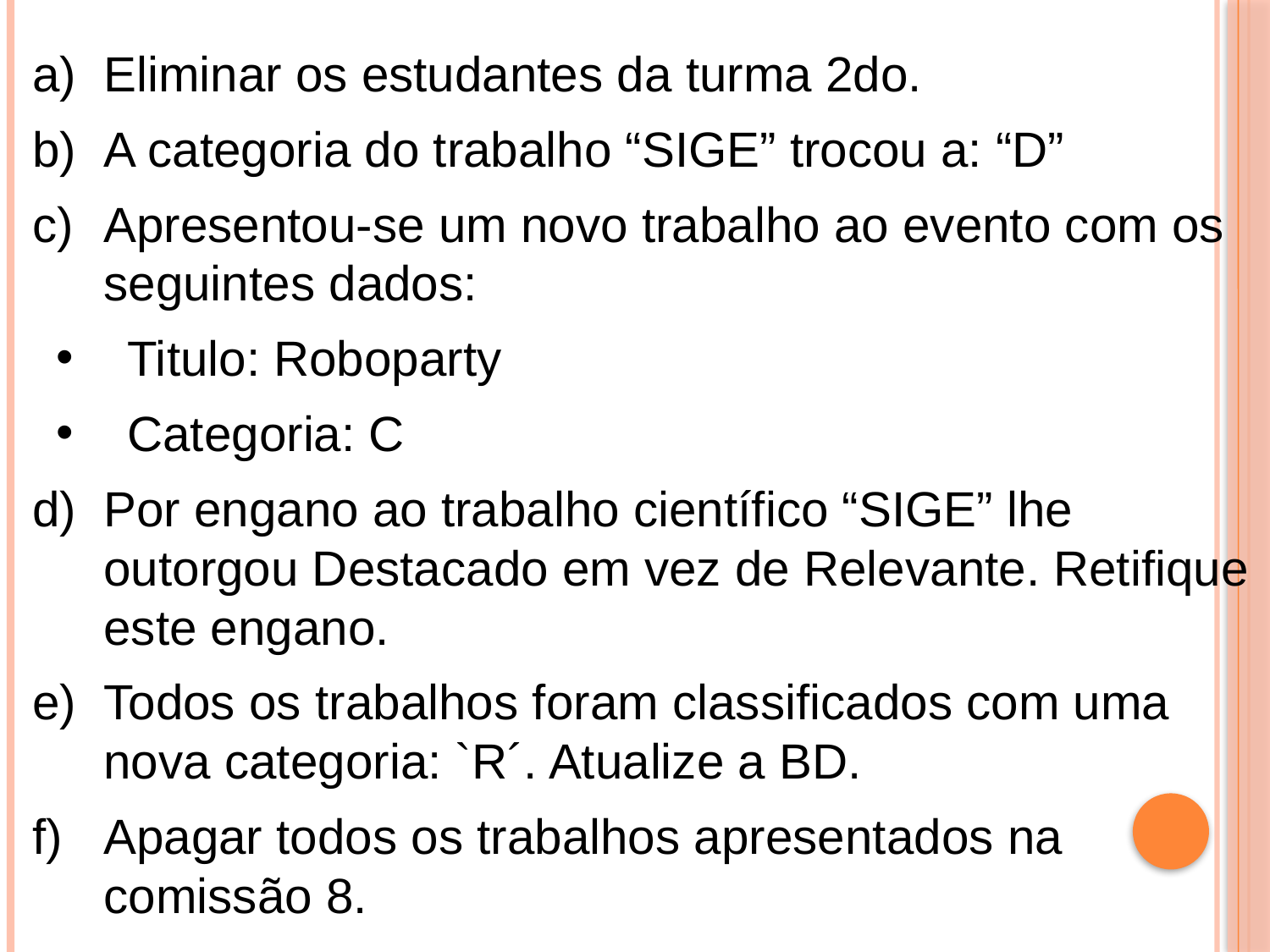

Eliminar os estudantes da turma 2do.
A categoria do trabalho “SIGE” trocou a: “D”
Apresentou-se um novo trabalho ao evento com os seguintes dados:
Titulo: Roboparty
Categoria: C
Por engano ao trabalho científico “SIGE” lhe outorgou Destacado em vez de Relevante. Retifique este engano.
Todos os trabalhos foram classificados com uma nova categoria: `R´. Atualize a BD.
Apagar todos os trabalhos apresentados na comissão 8.